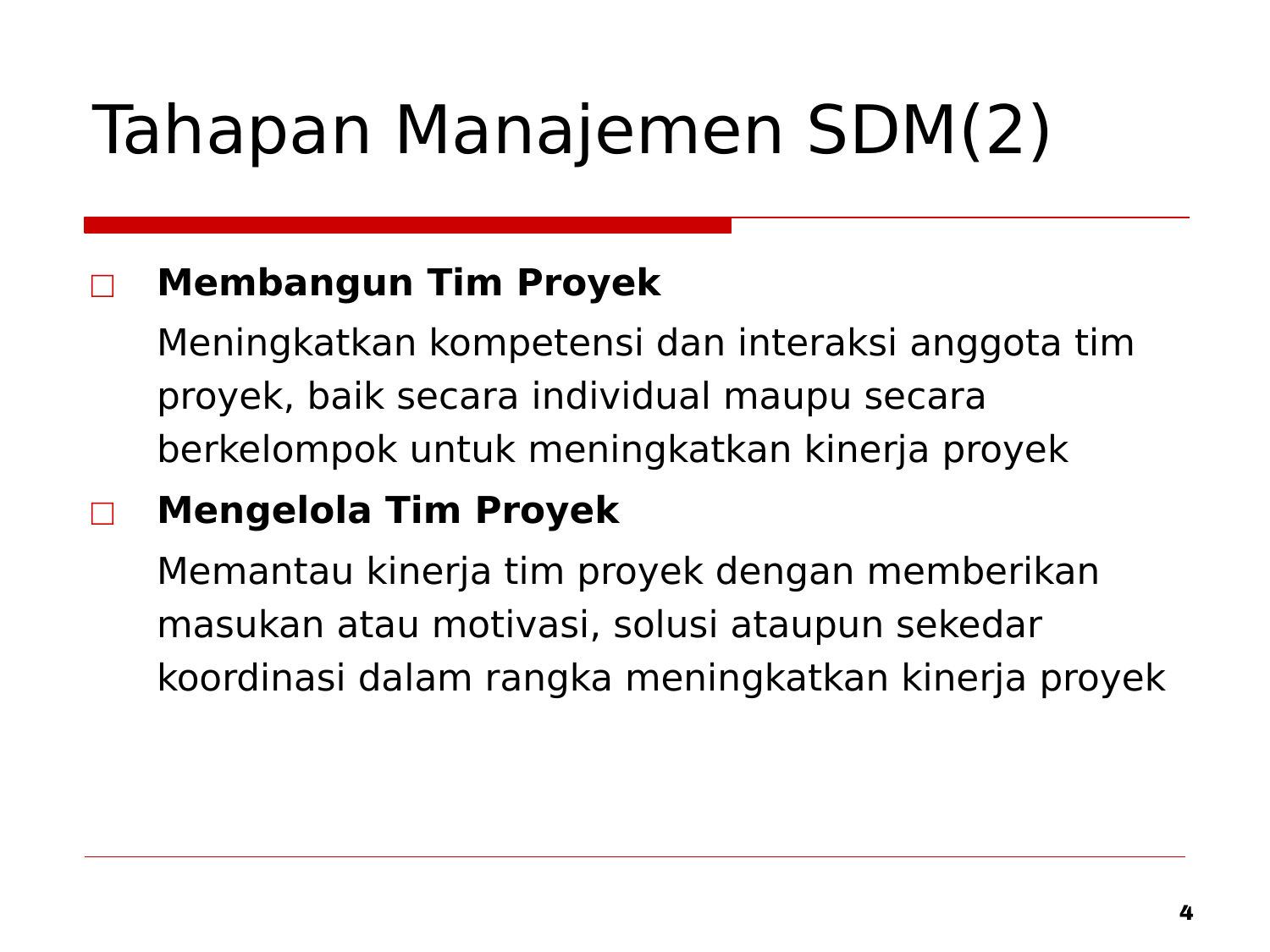

Tahapan Manajemen SDM(2)
Membangun Tim Proyek
	Meningkatkan kompetensi dan interaksi anggota tim proyek, baik secara individual maupu secara berkelompok untuk meningkatkan kinerja proyek
Mengelola Tim Proyek
	Memantau kinerja tim proyek dengan memberikan masukan atau motivasi, solusi ataupun sekedar koordinasi dalam rangka meningkatkan kinerja proyek
4